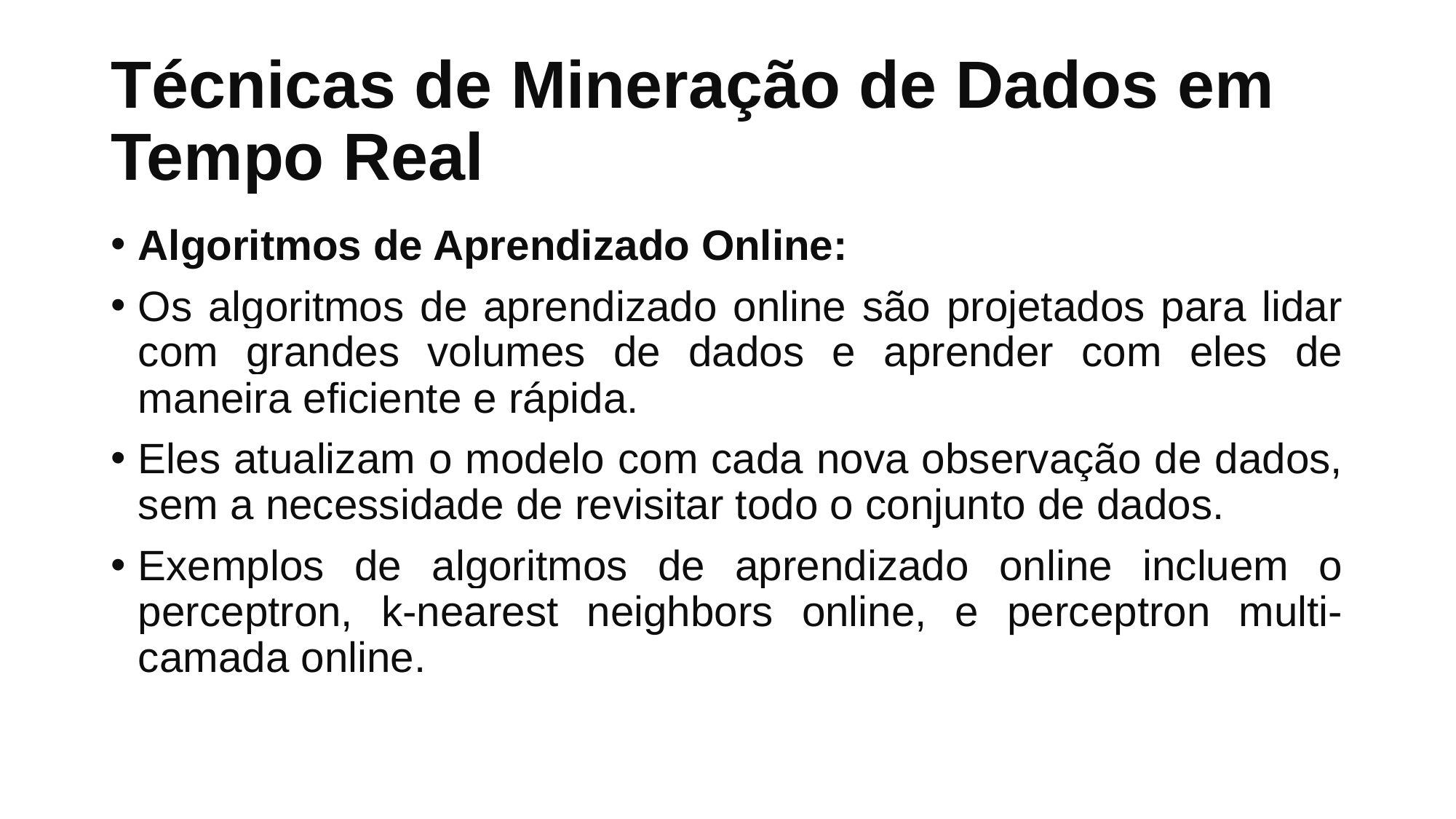

# Técnicas de Mineração de Dados em Tempo Real
Algoritmos de Aprendizado Online:
Os algoritmos de aprendizado online são projetados para lidar com grandes volumes de dados e aprender com eles de maneira eficiente e rápida.
Eles atualizam o modelo com cada nova observação de dados, sem a necessidade de revisitar todo o conjunto de dados.
Exemplos de algoritmos de aprendizado online incluem o perceptron, k-nearest neighbors online, e perceptron multi-camada online.